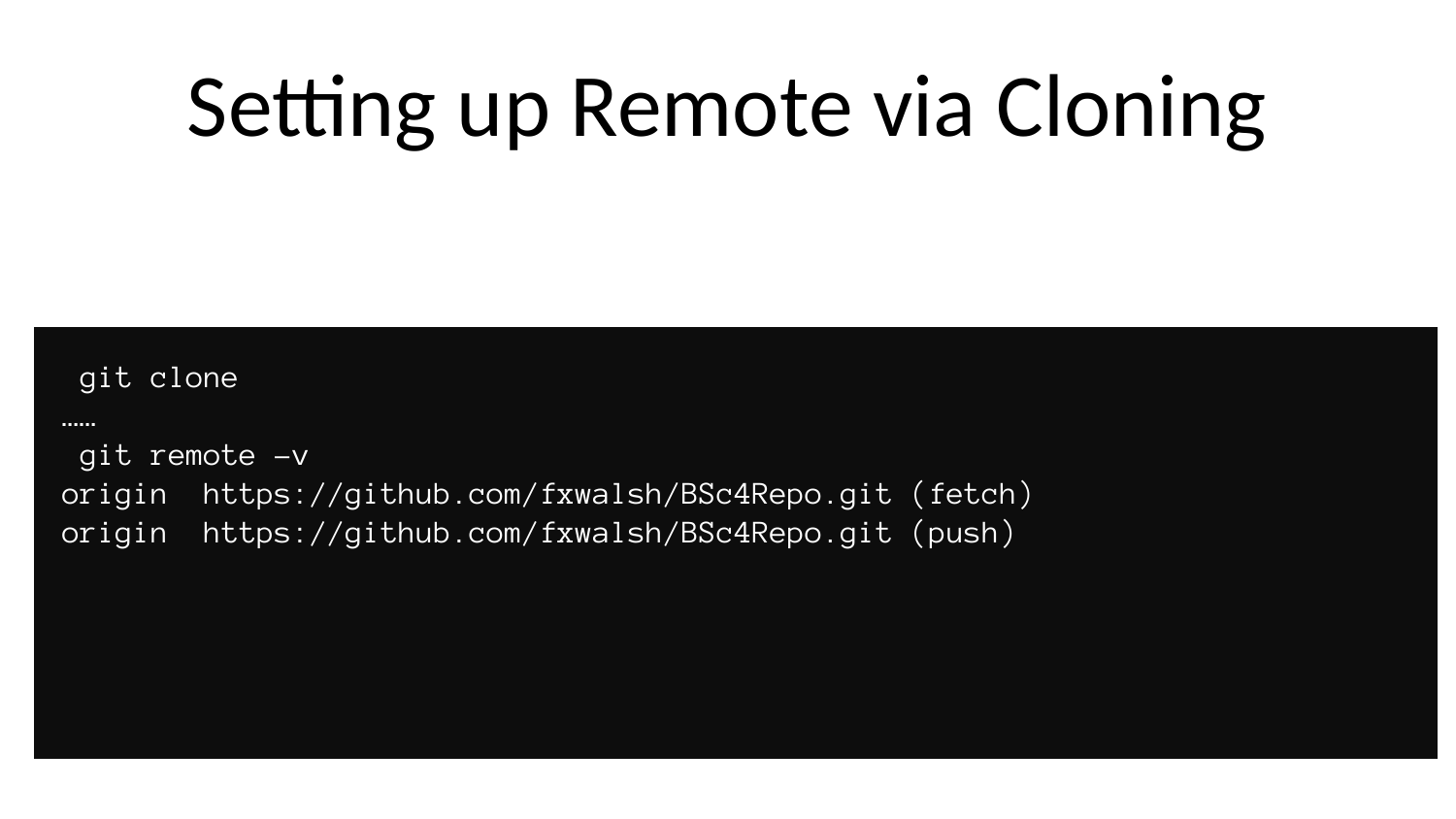

Setting up Remote via Cloning

 git clone
……
 git remote -v
origin  https://github.com/fxwalsh/BSc4Repo.git (fetch)
origin  https://github.com/fxwalsh/BSc4Repo.git (push)